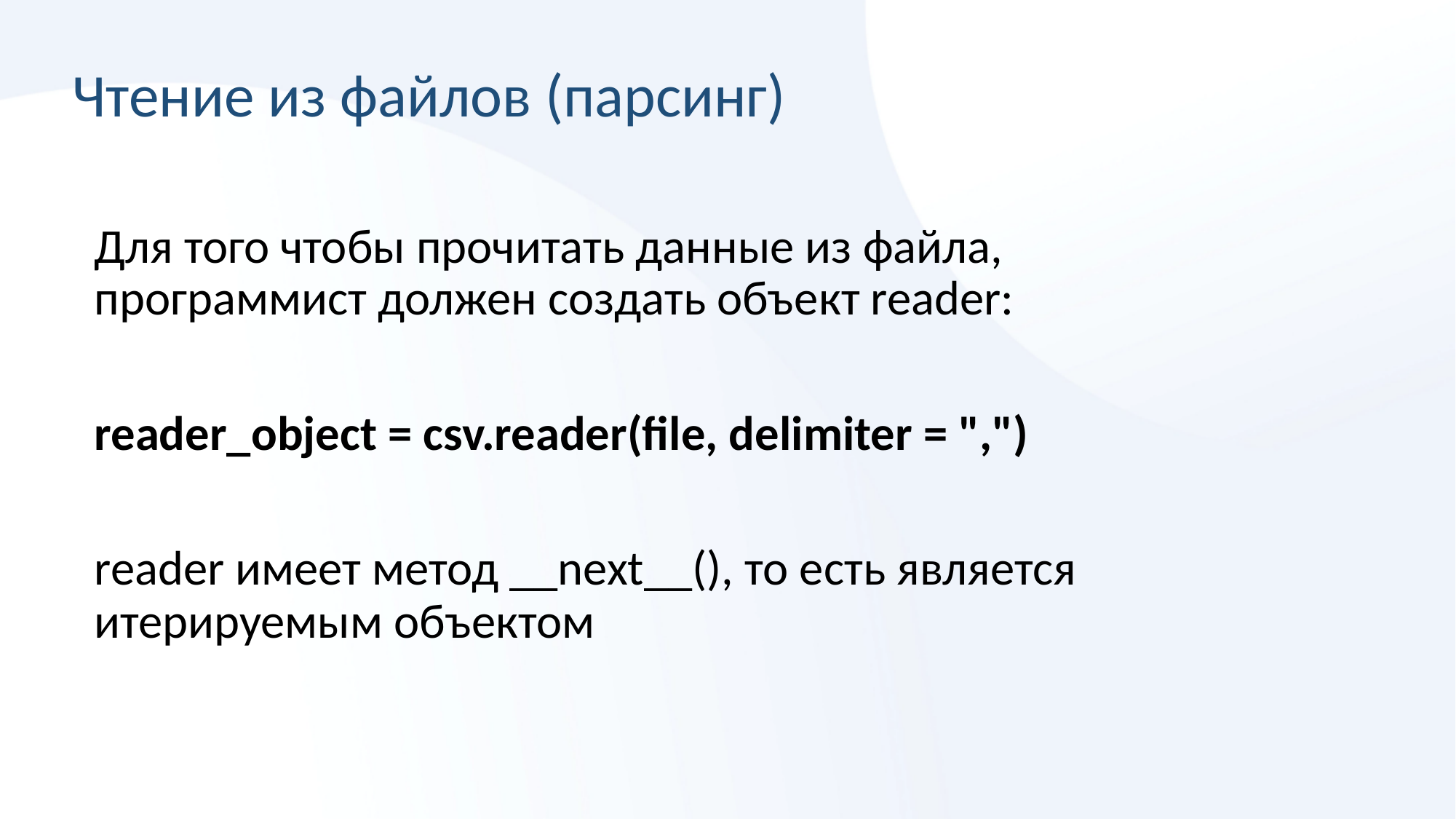

# Чтение из файлов (парсинг)
Для того чтобы прочитать данные из файла, программист должен создать объект reader:

reader_object = csv.reader(file, delimiter = ",")

reader имеет метод __next__(), то есть является итерируемым объектом